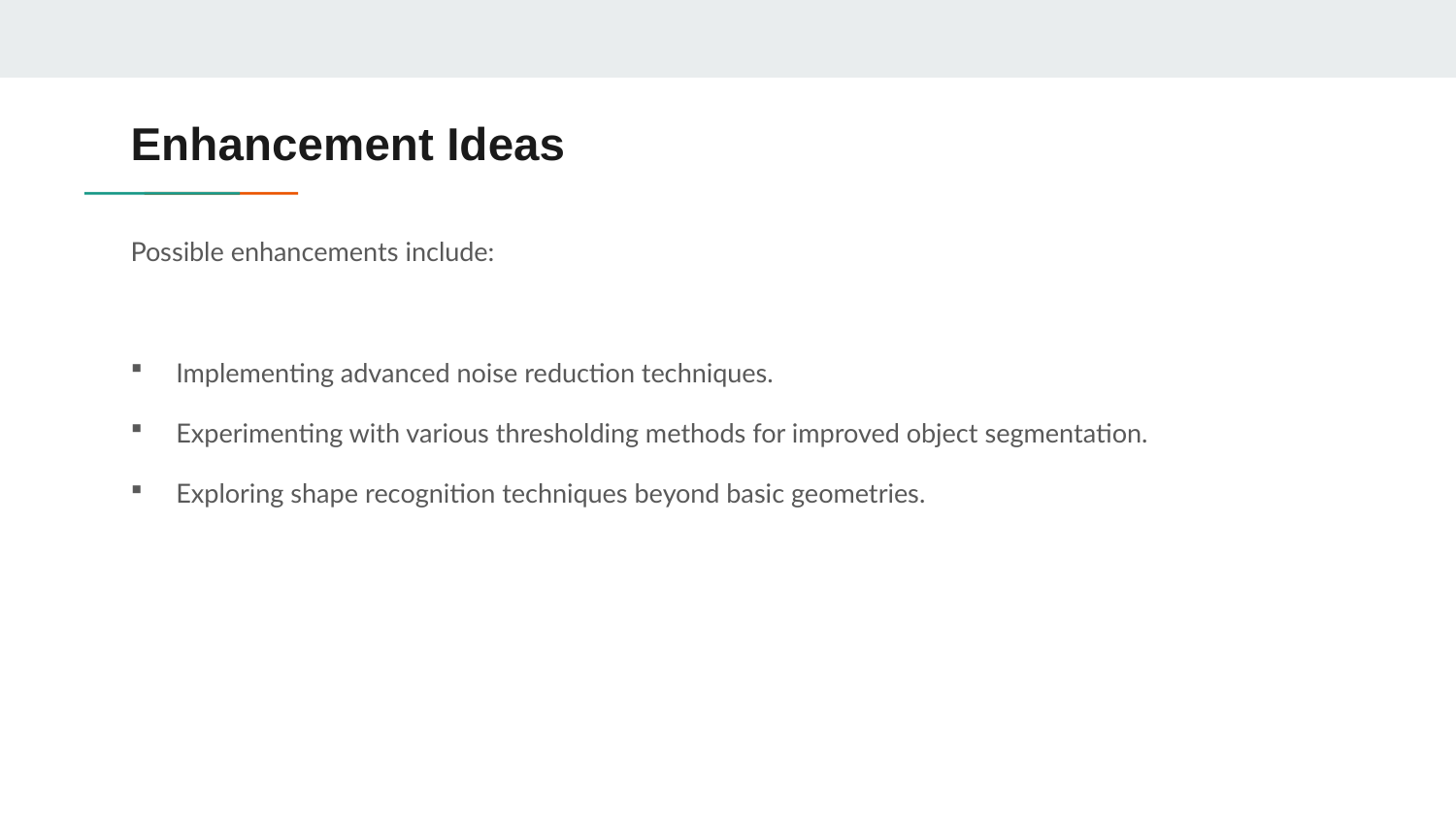

# Enhancement Ideas
Possible enhancements include:

Implementing advanced noise reduction techniques.
Experimenting with various thresholding methods for improved object segmentation.
Exploring shape recognition techniques beyond basic geometries.